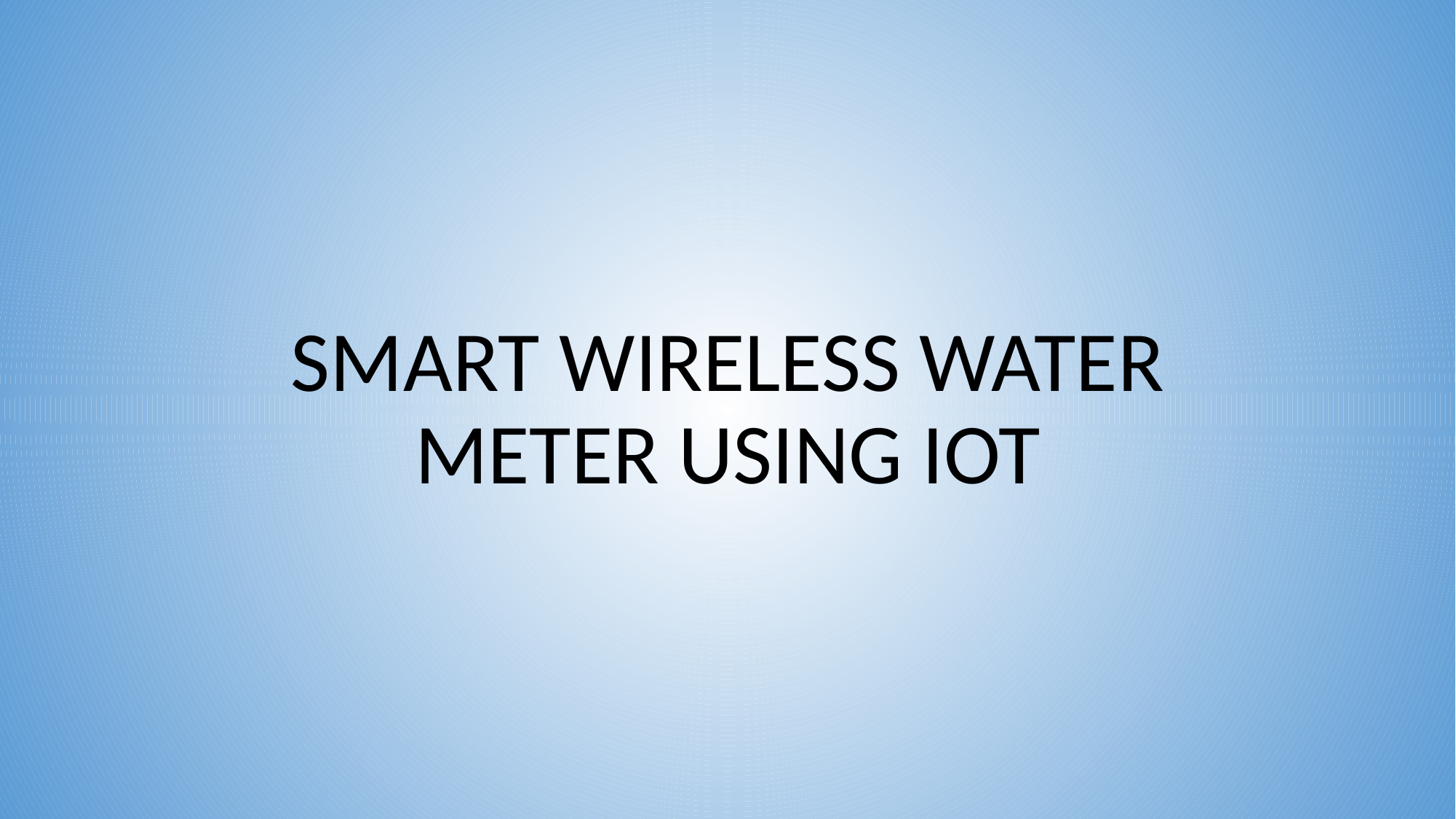

# SMART WIRELESS WATER METER USING IOT